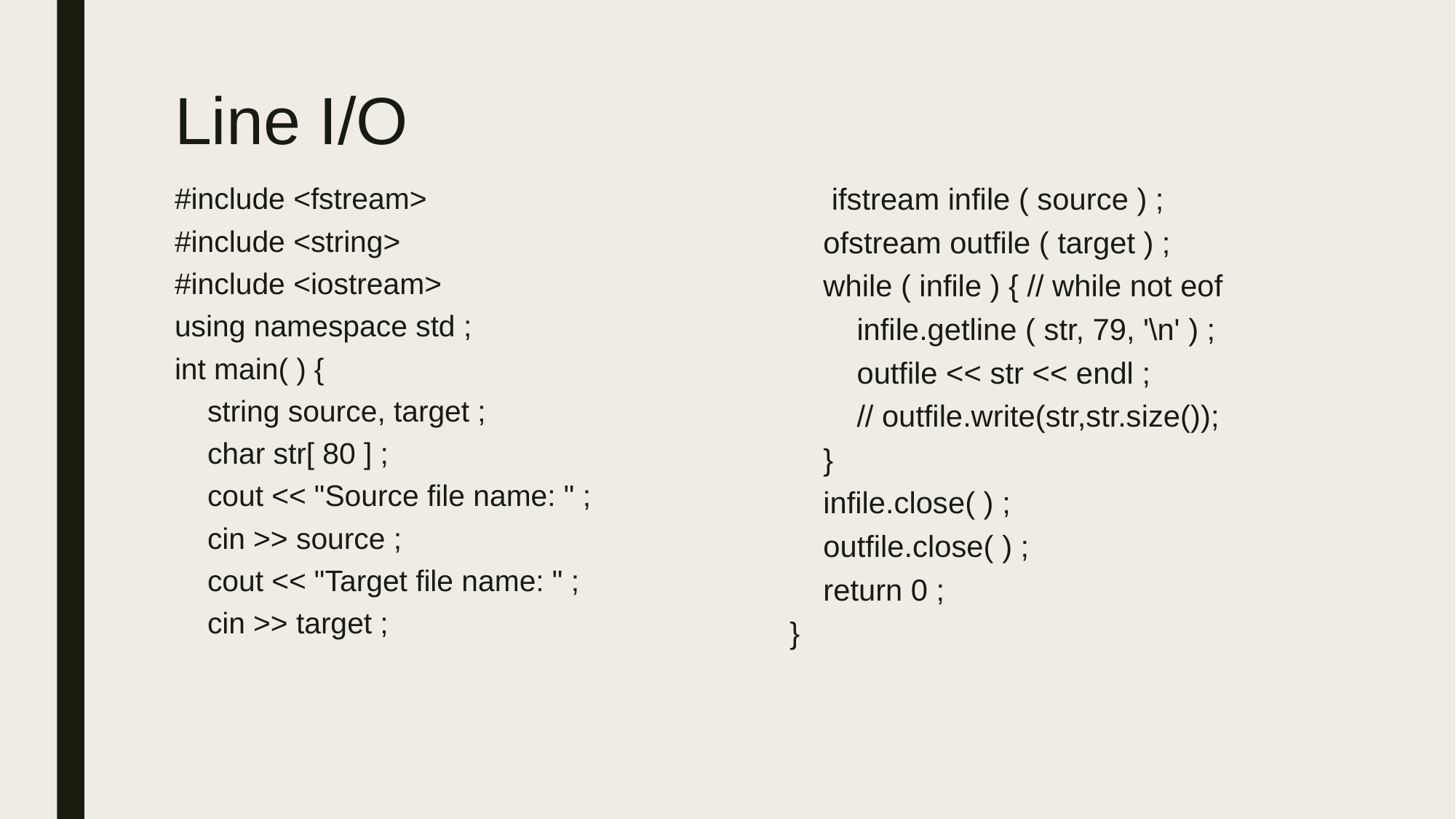

# Line I/O
#include <fstream>
#include <string>
#include <iostream>
using namespace std ;
int main( ) {
    string source, target ;
    char str[ 80 ] ;
    cout << "Source file name: " ;
    cin >> source ;
    cout << "Target file name: " ;
    cin >> target ;

     ifstream infile ( source ) ;
    ofstream outfile ( target ) ;
    while ( infile ) { // while not eof
        infile.getline ( str, 79, '\n' ) ;
        outfile << str << endl ;
        // outfile.write(str,str.size());
    }
    infile.close( ) ;
    outfile.close( ) ;
    return 0 ;
}